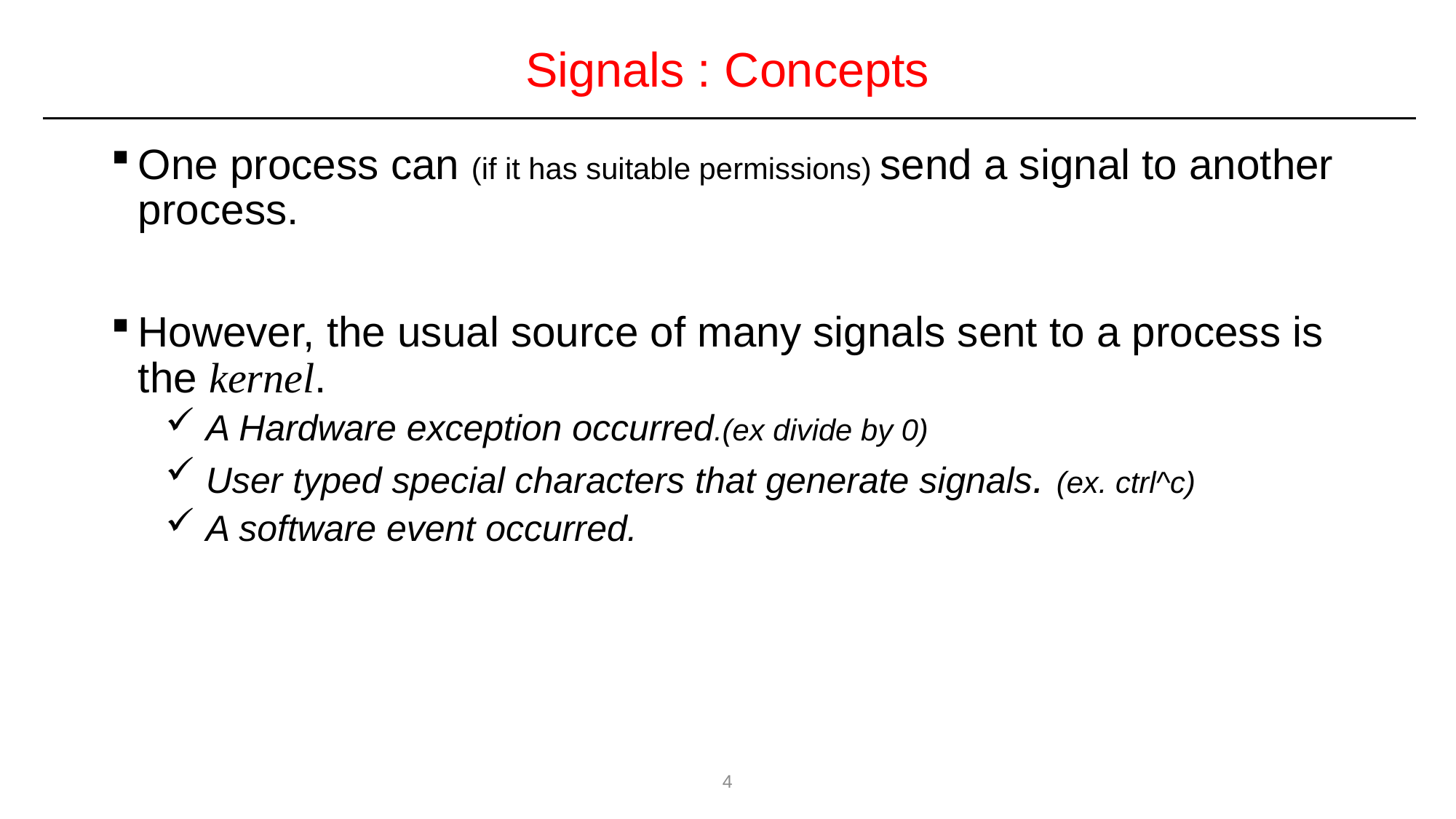

# Signals : Concepts
One process can (if it has suitable permissions) send a signal to another process.

However, the usual source of many signals sent to a process is the kernel.
 A Hardware exception occurred.(ex divide by 0)
 User typed special characters that generate signals. (ex. ctrl^c)
 A software event occurred.

4